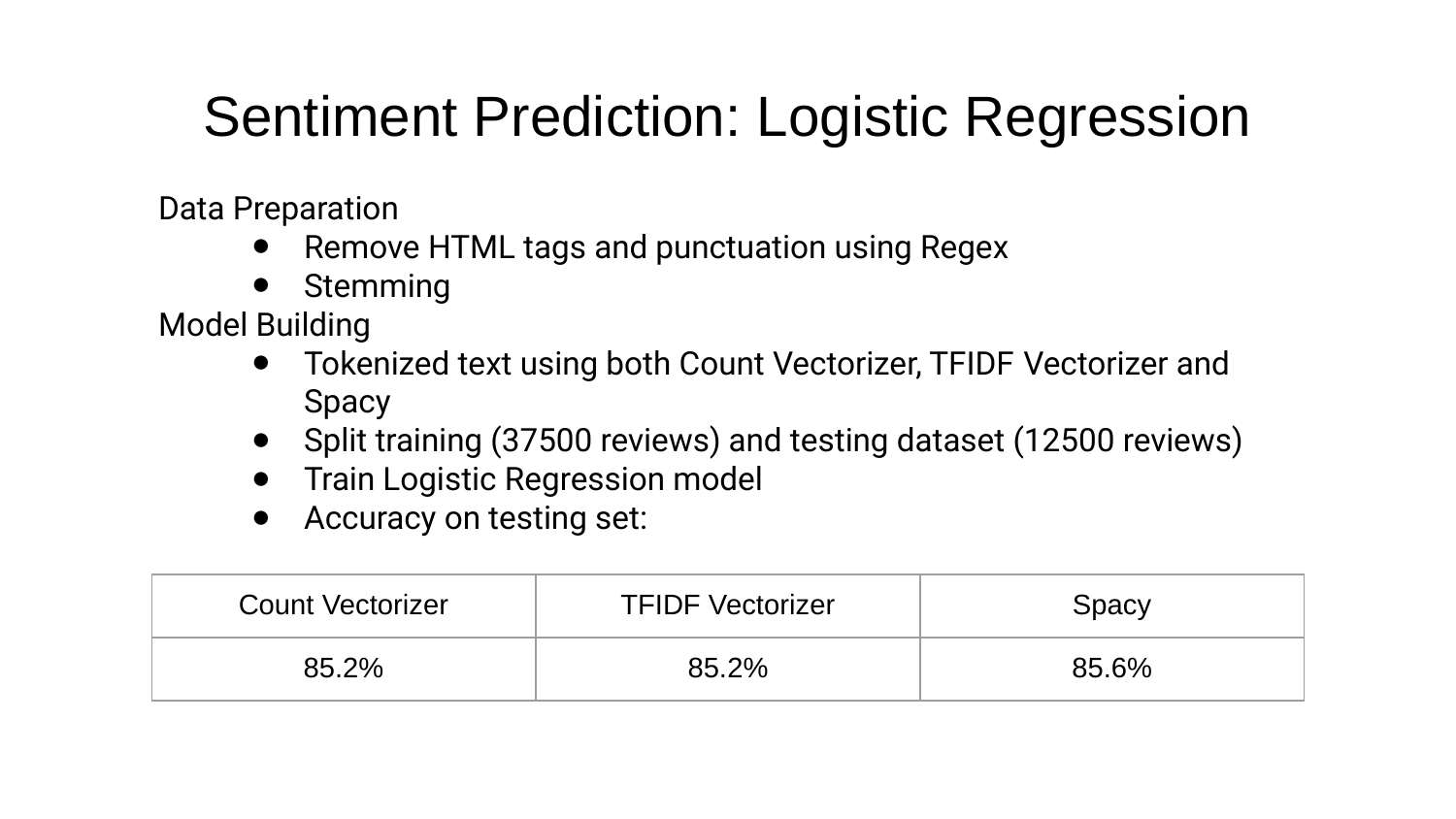

# Sentiment Prediction: Logistic Regression
Data Preparation
Remove HTML tags and punctuation using Regex
Stemming
Model Building
Tokenized text using both Count Vectorizer, TFIDF Vectorizer and Spacy
Split training (37500 reviews) and testing dataset (12500 reviews)
Train Logistic Regression model
Accuracy on testing set:
| Count Vectorizer | TFIDF Vectorizer | Spacy |
| --- | --- | --- |
| 85.2% | 85.2% | 85.6% |